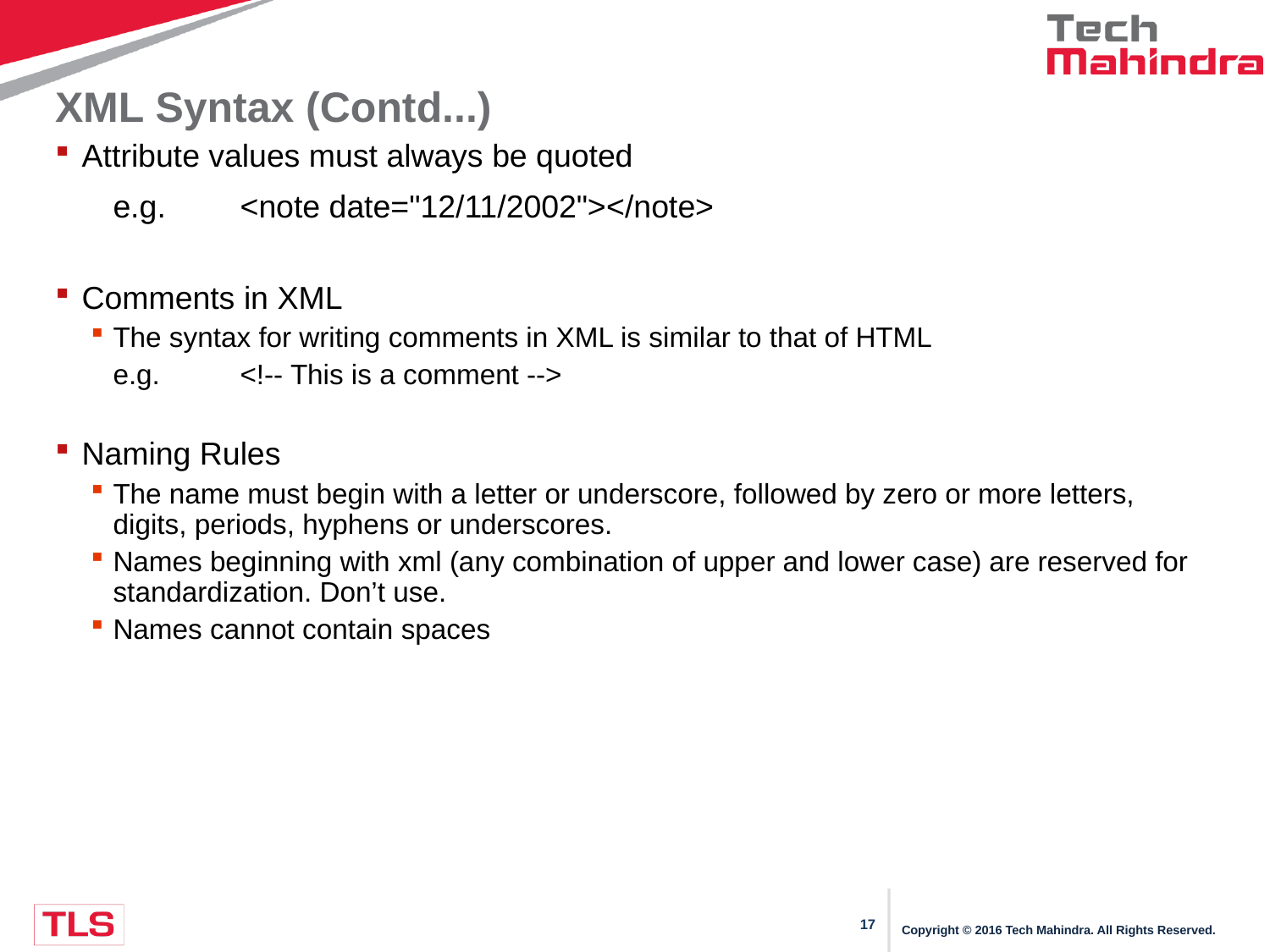

# XML Syntax (Contd...)
Attribute values must always be quoted
	e.g.	<note date="12/11/2002"></note>

Comments in XML
The syntax for writing comments in XML is similar to that of HTML
	e.g.	<!-- This is a comment -->

Naming Rules
The name must begin with a letter or underscore, followed by zero or more letters, digits, periods, hyphens or underscores.
Names beginning with xml (any combination of upper and lower case) are reserved for standardization. Don’t use.
Names cannot contain spaces

Copyright © 2016 Tech Mahindra. All Rights Reserved.